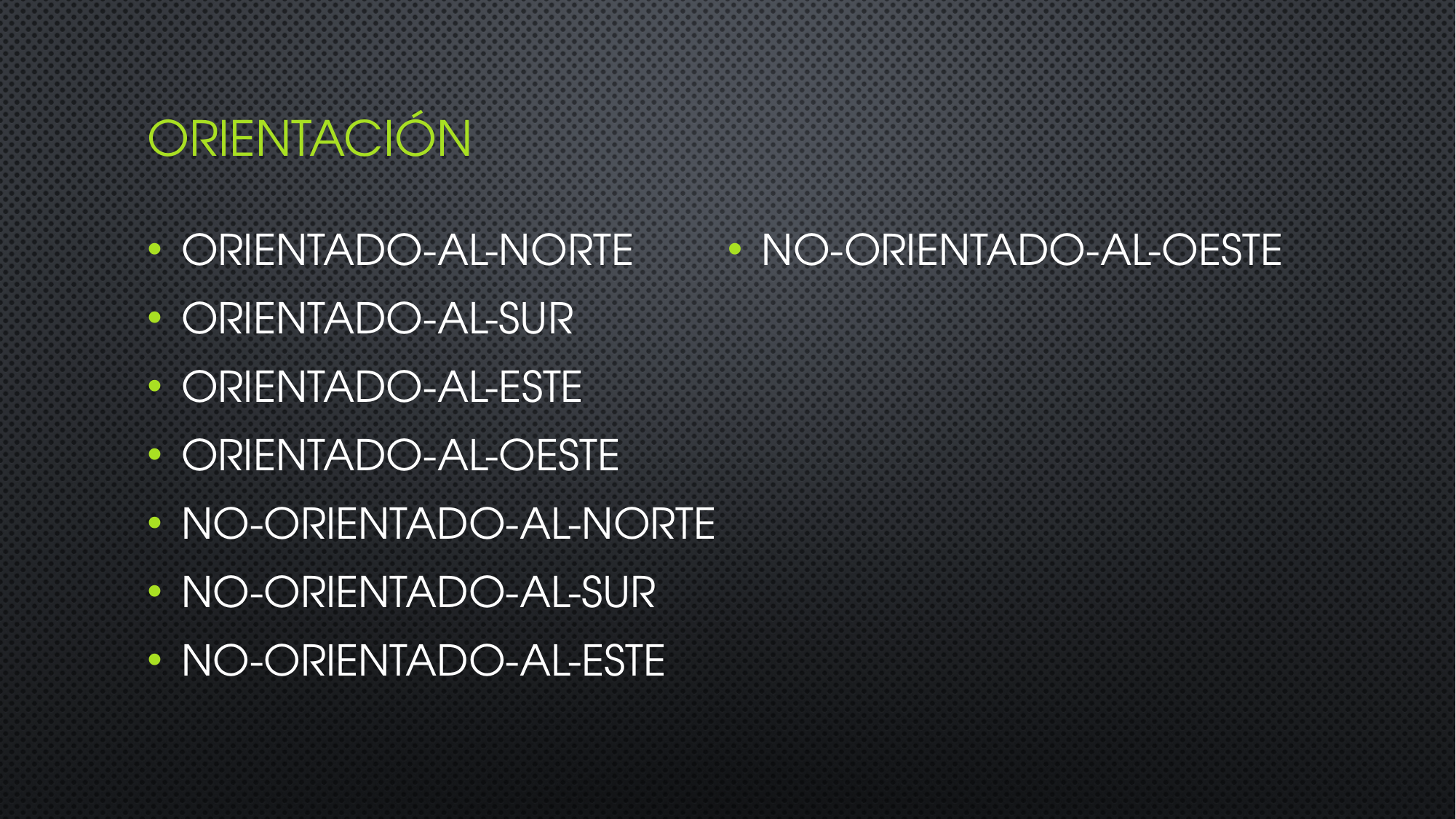

# Orientación
Orientado-al-norte
Orientado-al-sur
Orientado-al-este
Orientado-al-oeste
No-orientado-al-norte
No-orientado-al-sur
No-orientado-al-este
No-orientado-al-oeste